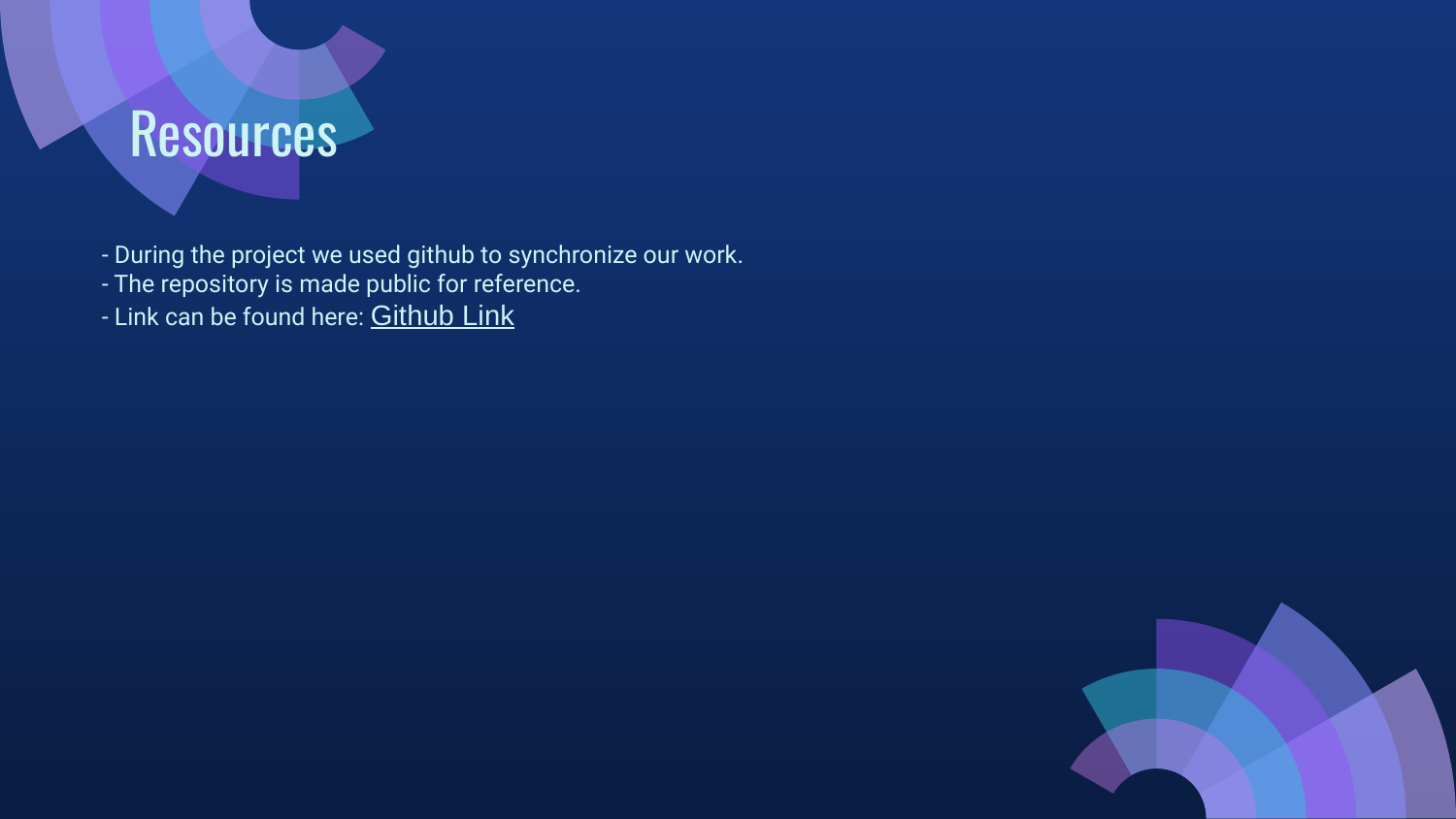

# Resources
- During the project we used github to synchronize our work.
- The repository is made public for reference.
- Link can be found here: Github Link